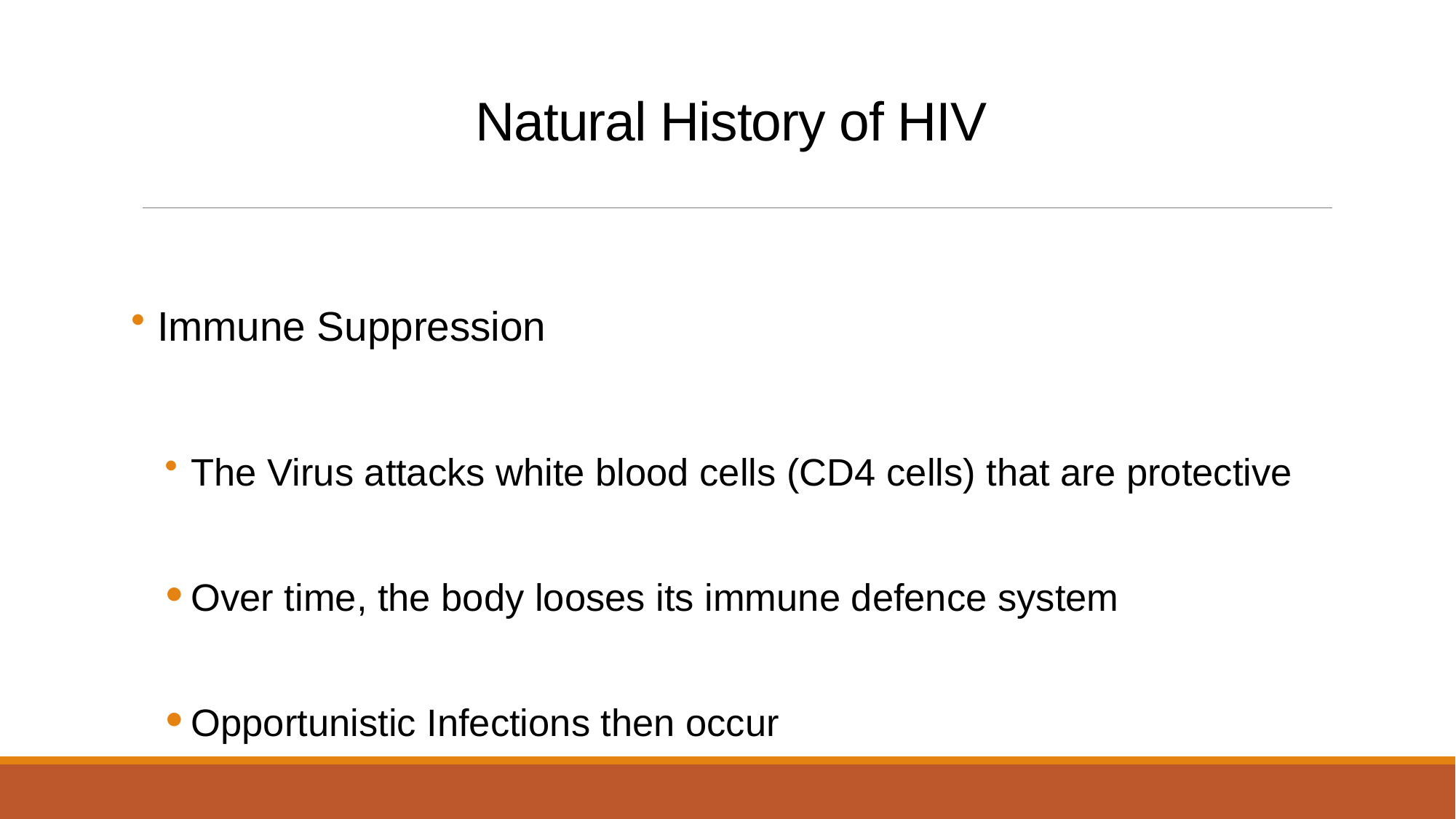

# Natural History of HIV

Immune Suppression

The Virus attacks white blood cells (CD4 cells) that are protective

Over time, the body looses its immune defence system

Opportunistic Infections then occur